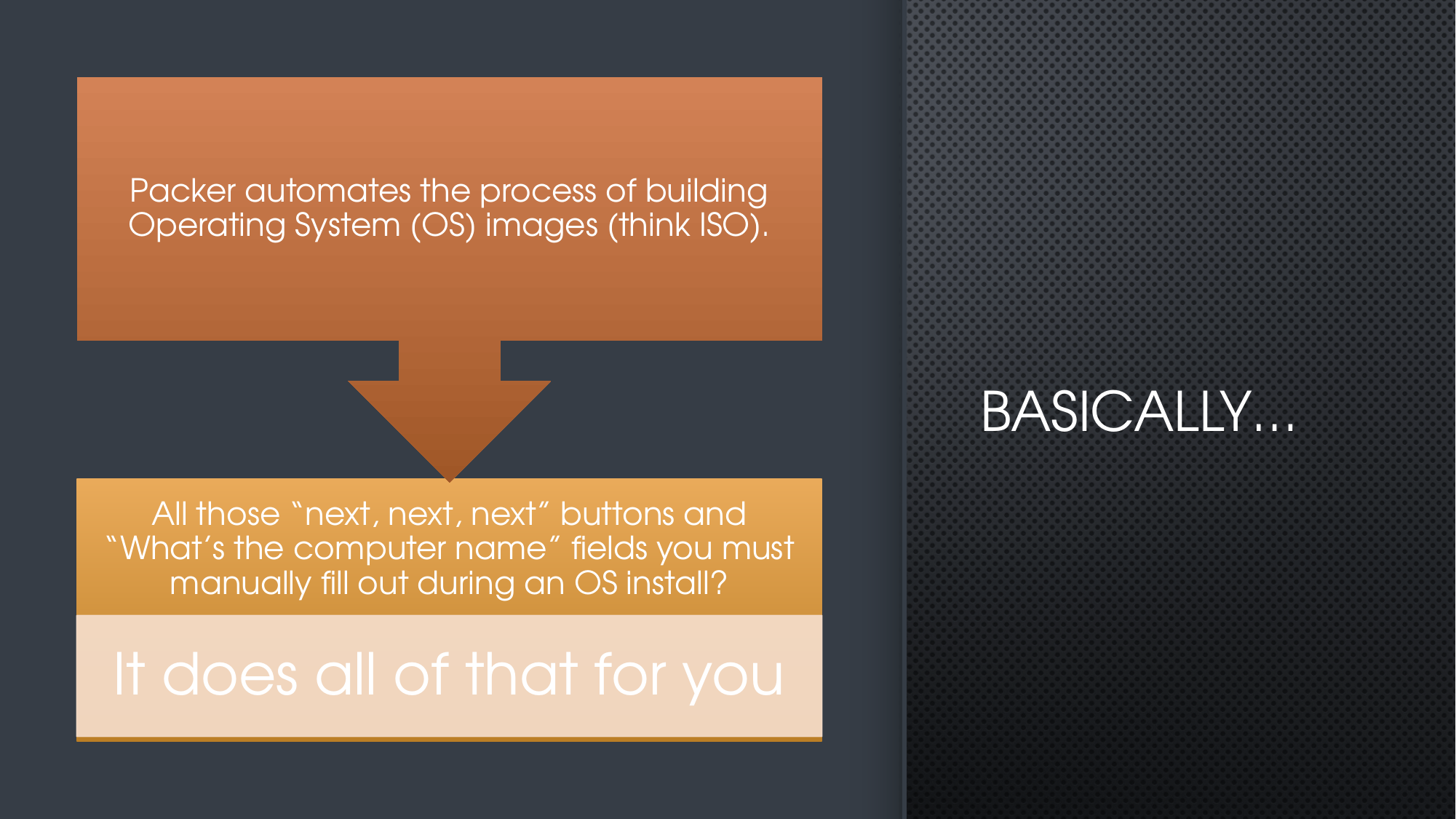

# Basically…
All those “next, next, next” buttons and “What’s the computer name” fields you must manually fill out during an OS install?
It does all of that for you
Packer automates the process of building Operating System (OS) images (think ISO).